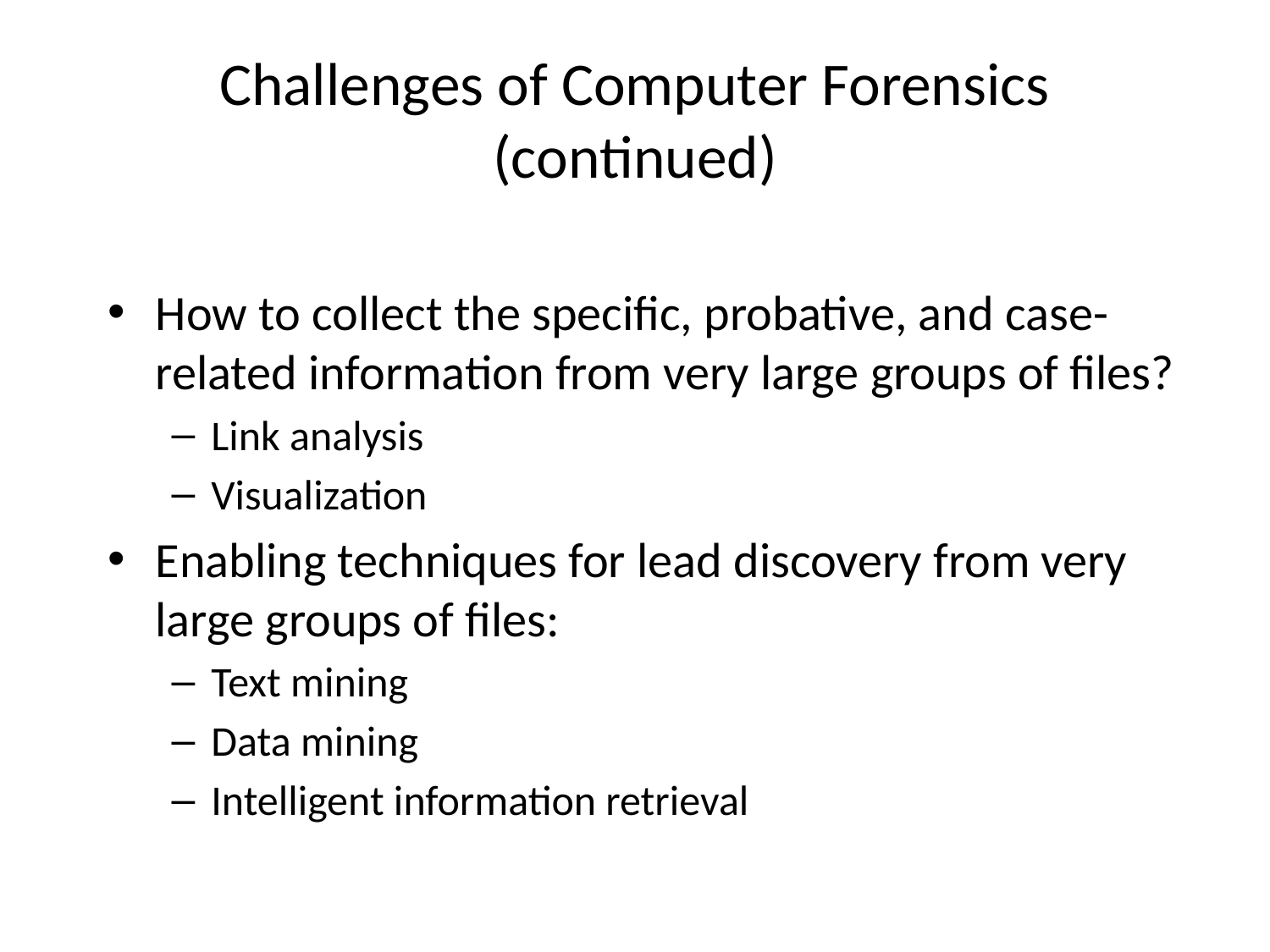

# Challenges of Computer Forensics (continued)
How to collect the specific, probative, and case-related information from very large groups of files?
Link analysis
Visualization
Enabling techniques for lead discovery from very large groups of files:
Text mining
Data mining
Intelligent information retrieval